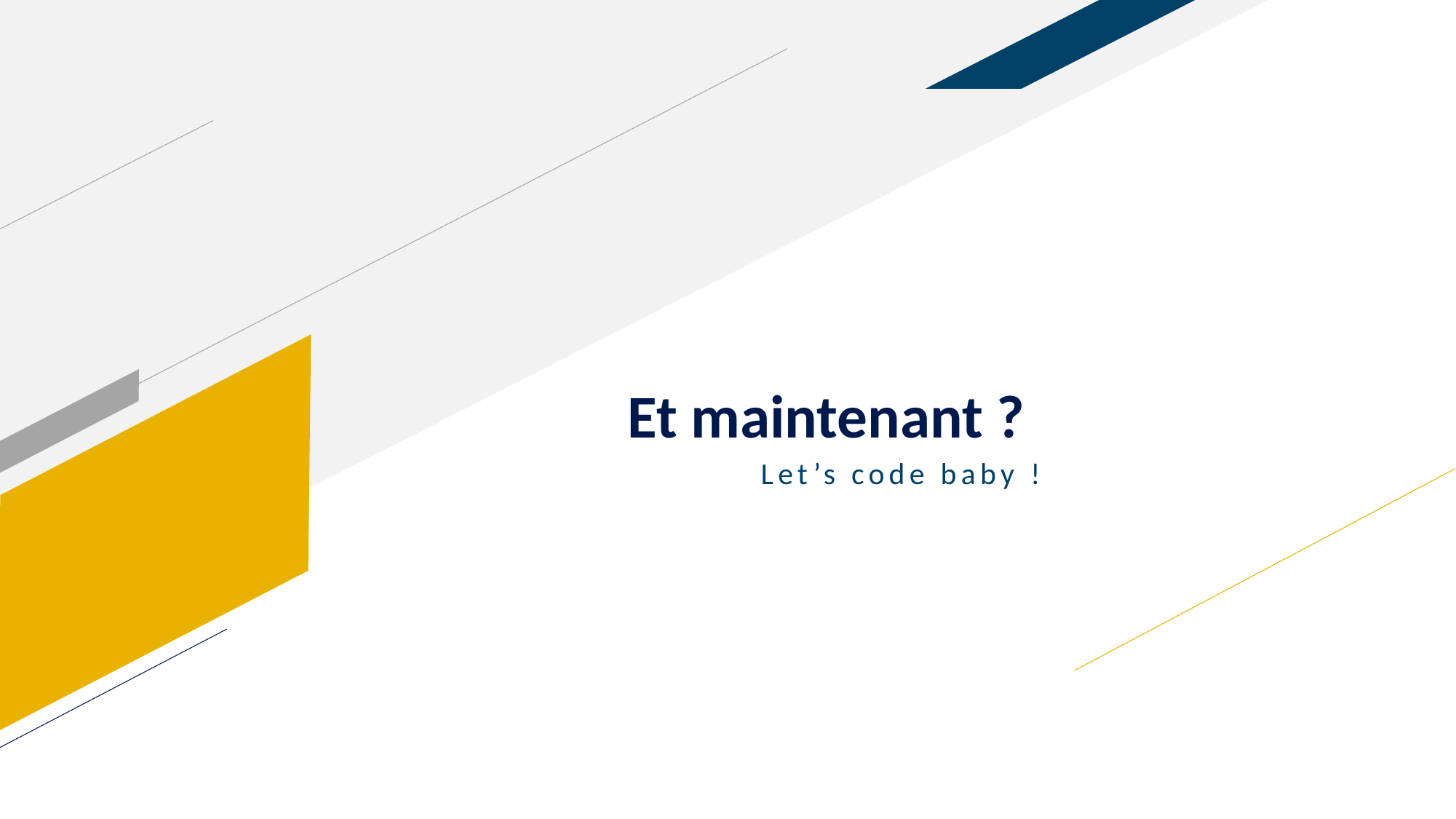

# Et maintenant ?
Let’s code baby !